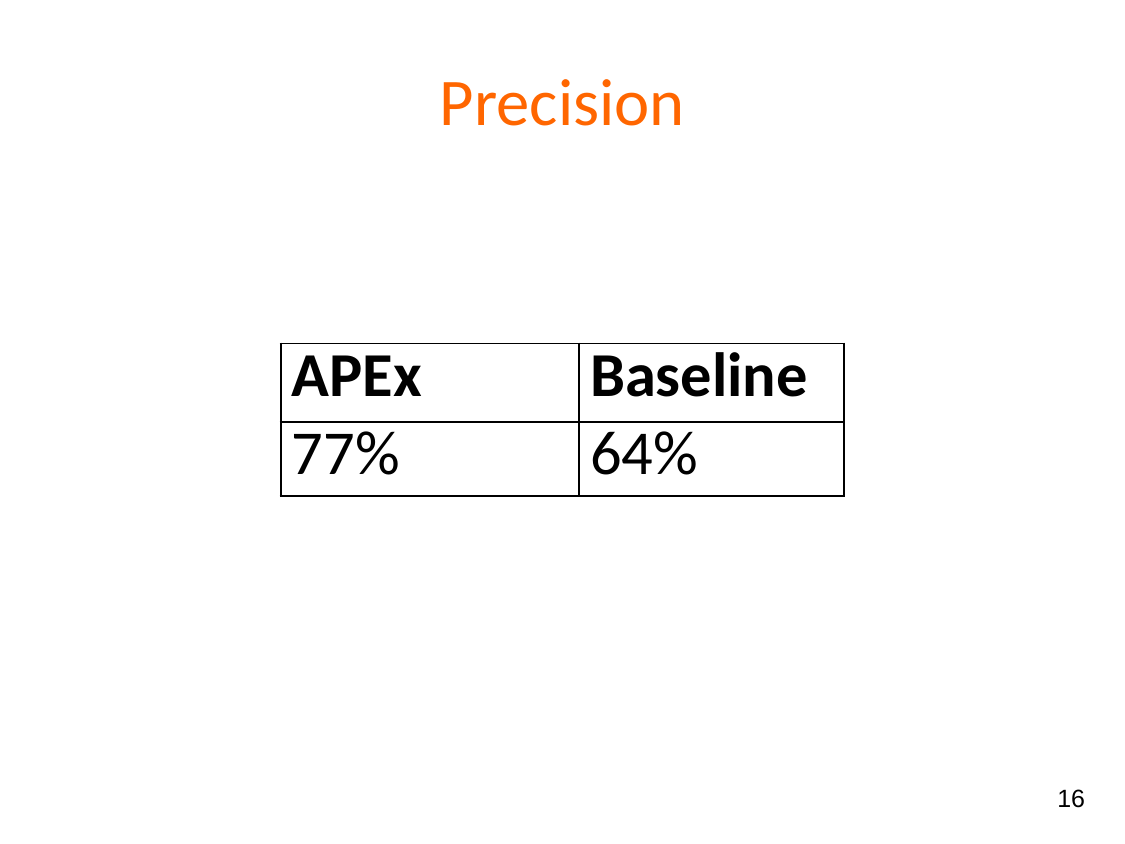

# Precision
| APEx | Baseline |
| --- | --- |
| 77% | 64% |
16